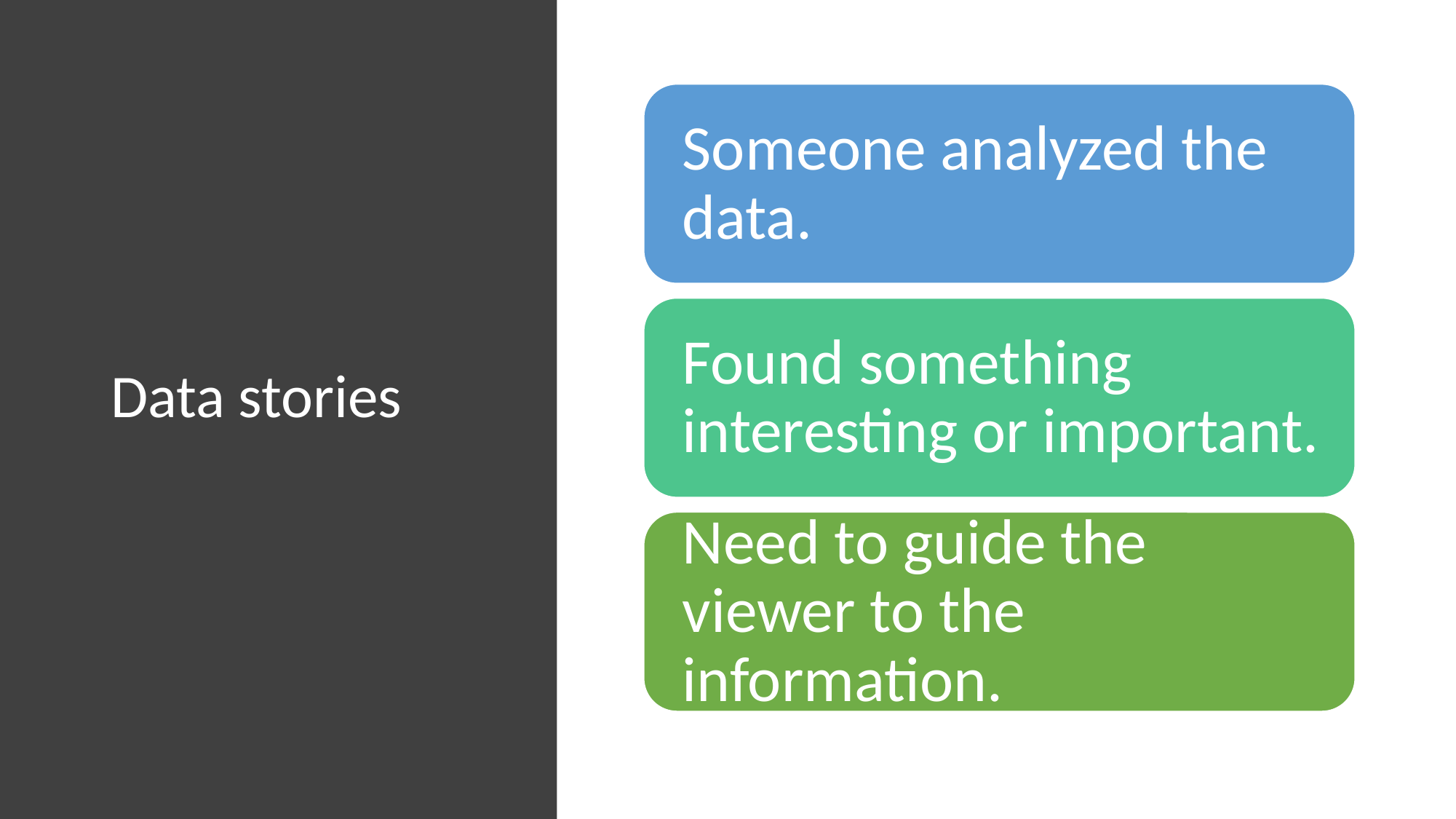

Someone analyzed the data.
Found something interesting or important.
Need to guide the viewer to the information.
# Data stories